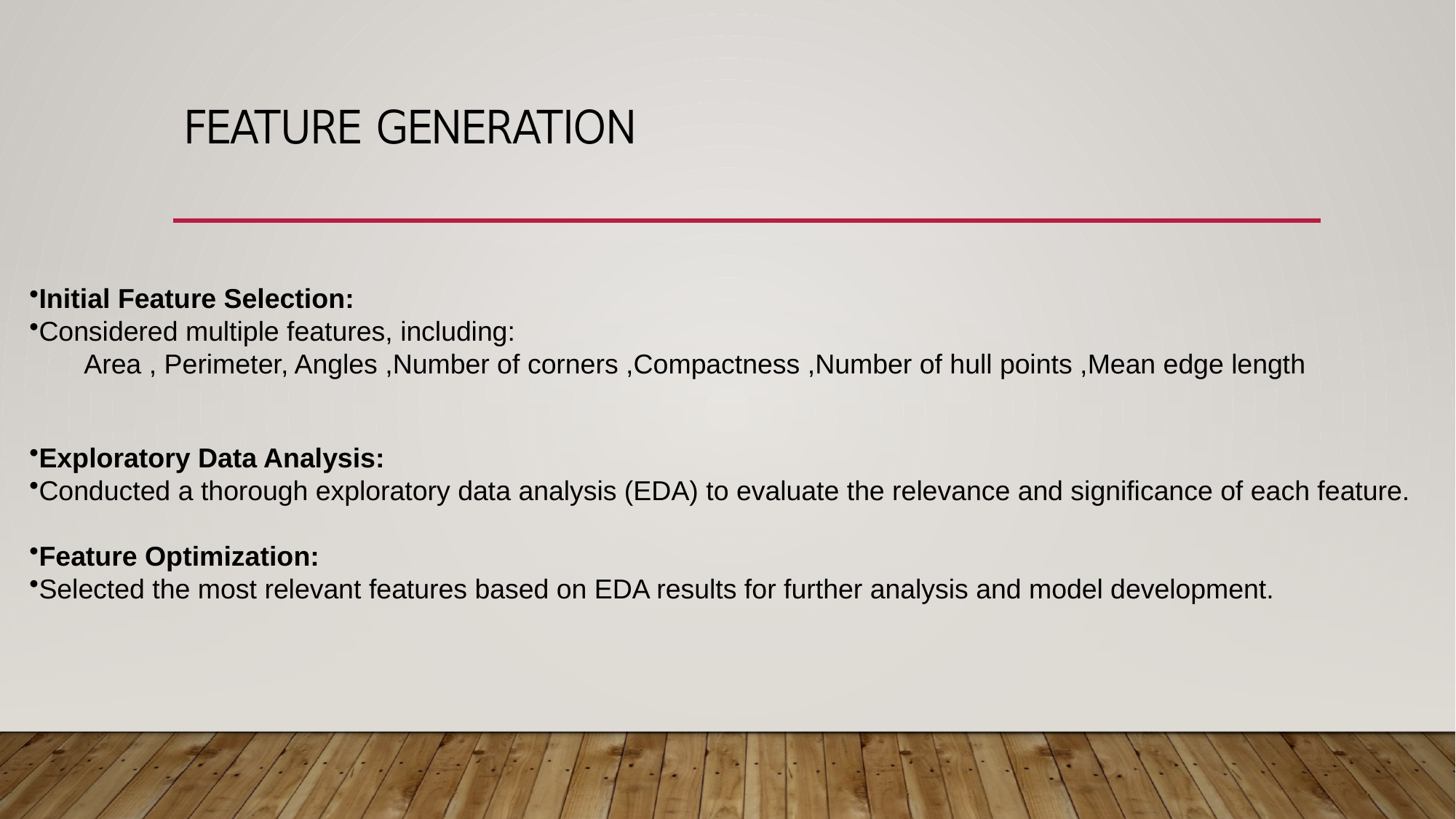

# Feature Generation
Initial Feature Selection:
Considered multiple features, including:
Area , Perimeter, Angles ,Number of corners ,Compactness ,Number of hull points ,Mean edge length

Exploratory Data Analysis:
Conducted a thorough exploratory data analysis (EDA) to evaluate the relevance and significance of each feature.

Feature Optimization:
Selected the most relevant features based on EDA results for further analysis and model development.